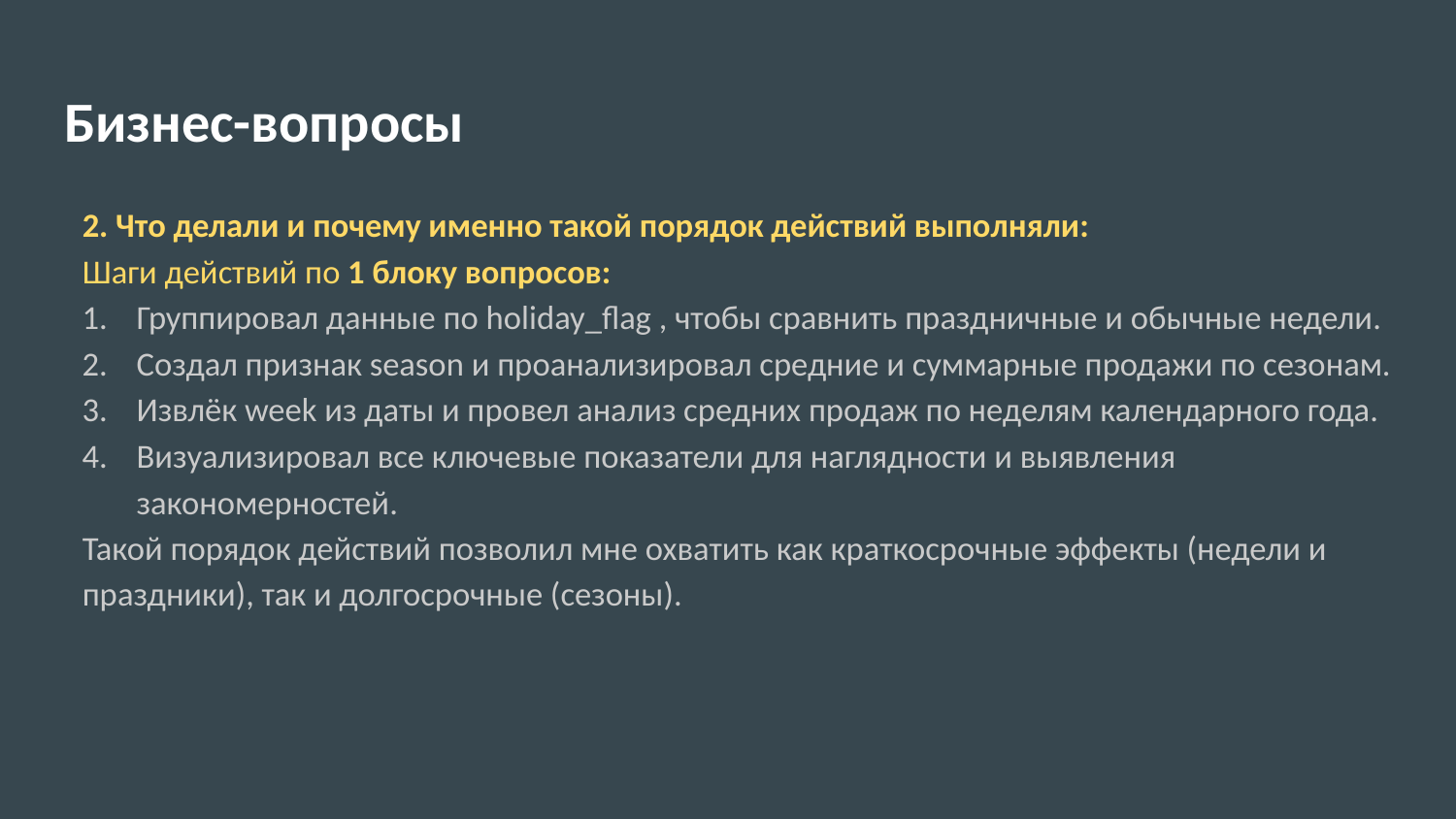

# Бизнес-вопросы
2. Что делали и почему именно такой порядок действий выполняли:
Шаги действий по 1 блоку вопросов:
Группировал данные по holiday_flag , чтобы сравнить праздничные и обычные недели.
Создал признак season и проанализировал средние и суммарные продажи по сезонам.
Извлёк week из даты и провел анализ средних продаж по неделям календарного года.
Визуализировал все ключевые показатели для наглядности и выявления закономерностей.
Такой порядок действий позволил мне охватить как краткосрочные эффекты (недели и праздники), так и долгосрочные (сезоны).